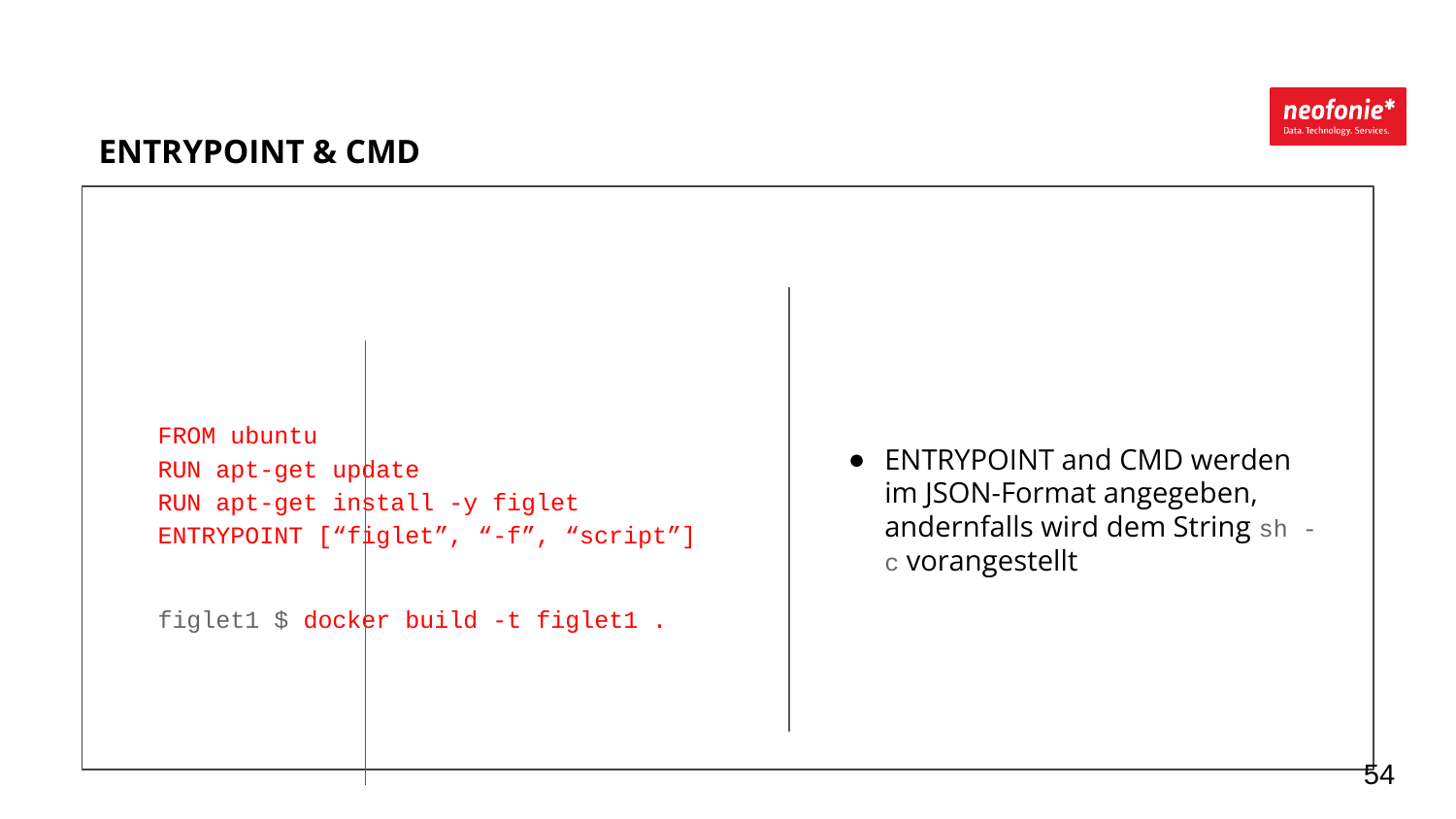

ENTRYPOINT & CMD

ENTRYPOINT and CMD werden im JSON-Format angegeben, andernfalls wird dem String sh -c vorangestellt
FROM ubuntu
RUN apt-get update
RUN apt-get install -y figlet
ENTRYPOINT [“figlet”, “-f”, “script”]

figlet1 $ docker build -t figlet1 .
54